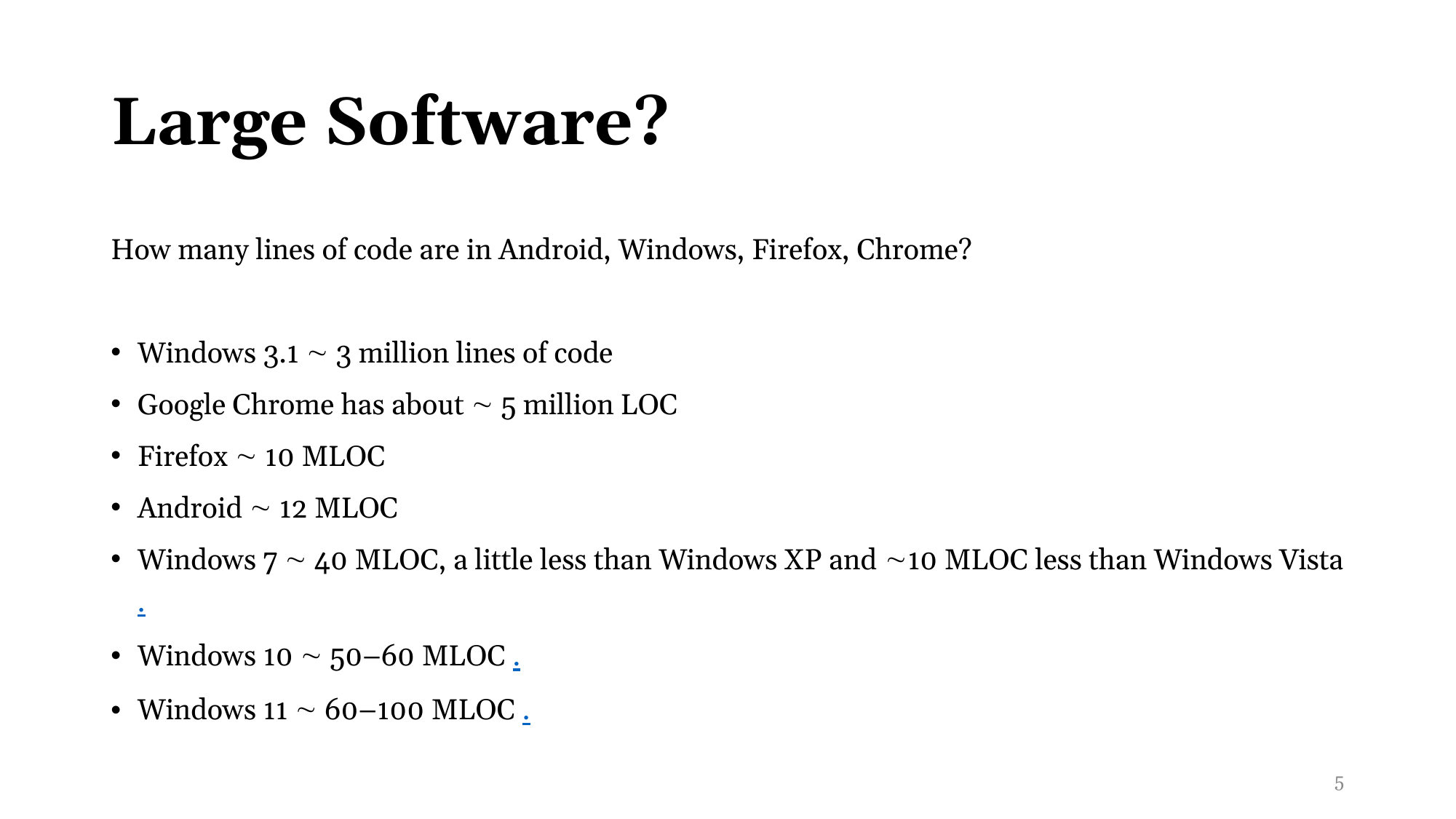

# Large Software?
How many lines of code are in Android, Windows, Firefox, Chrome?

Windows 3.1 ∼ 3 million lines of code
Google Chrome has about ∼ 5 million LOC
Firefox ∼ 10 MLOC
Android ∼ 12 MLOC
Windows 7 ∼ 40 MLOC, a little less than Windows XP and ∼10 MLOC less than Windows Vista .
Windows 10 ∼ 50–60 MLOC .
Windows 11 ∼ 60–100 MLOC .
5